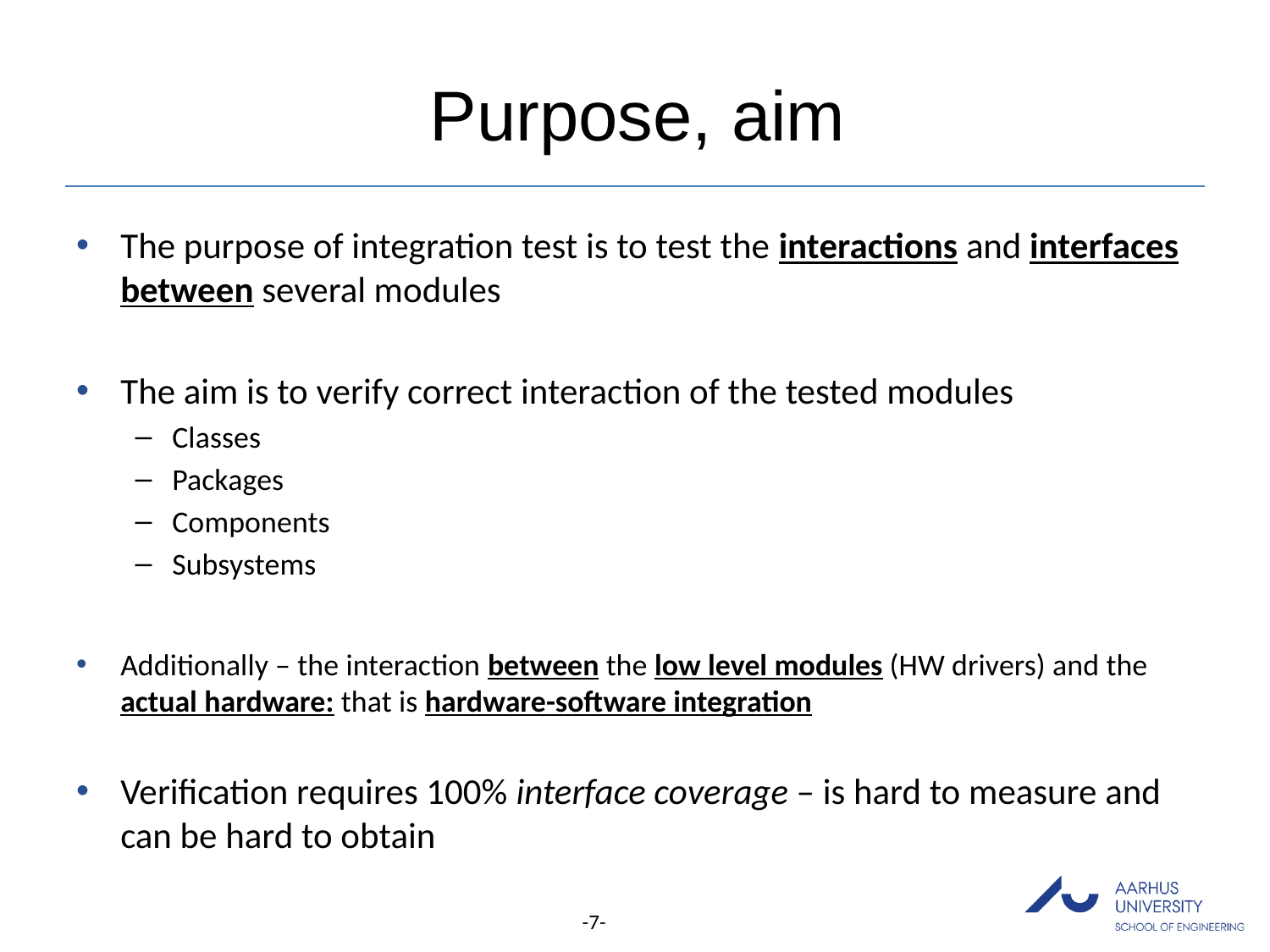

# Purpose, aim
The purpose of integration test is to test the interactions and interfaces between several modules

The aim is to verify correct interaction of the tested modules
Classes
Packages
Components
Subsystems

Additionally – the interaction between the low level modules (HW drivers) and the actual hardware: that is hardware-software integration

Verification requires 100% interface coverage – is hard to measure and can be hard to obtain